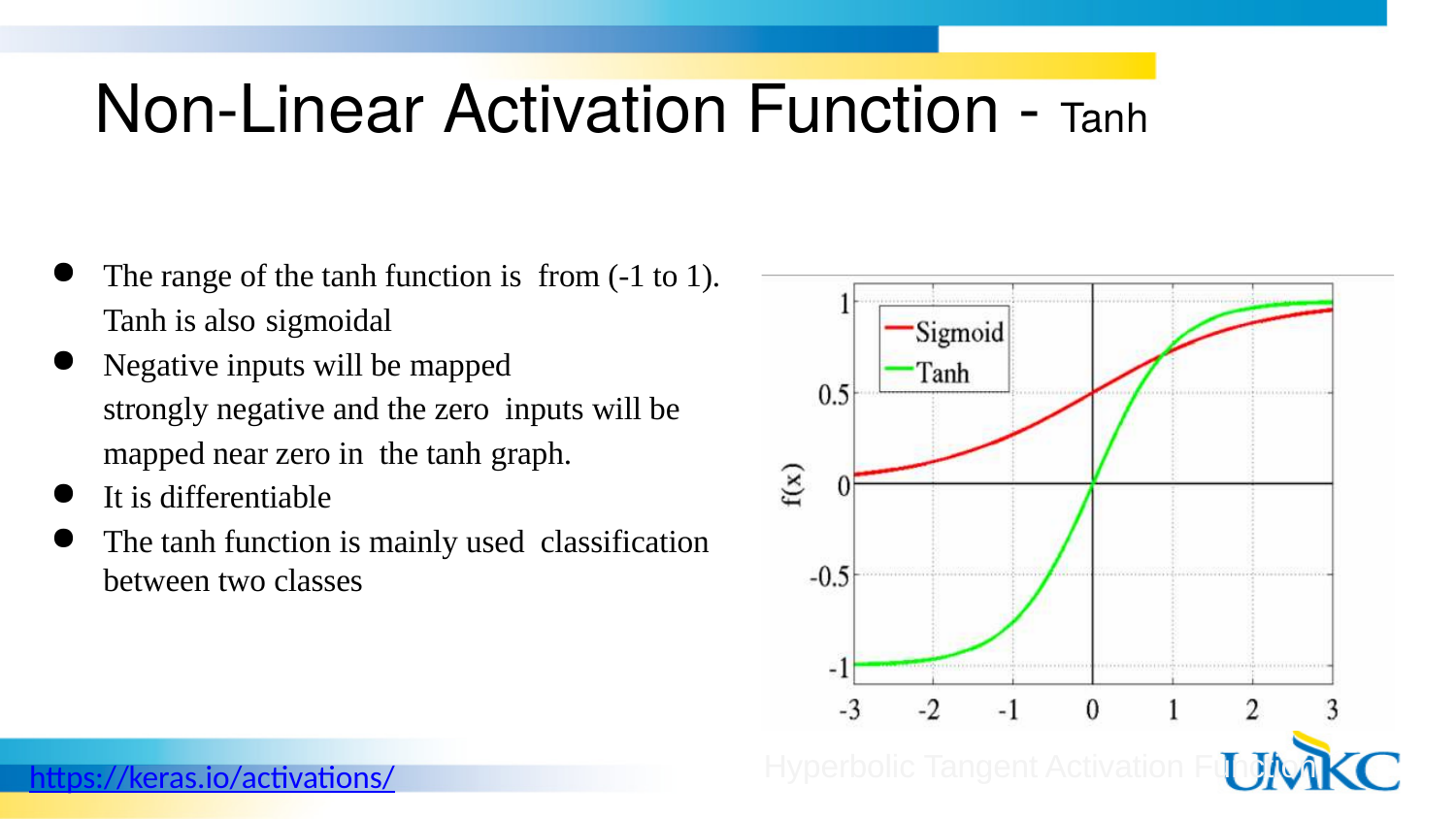

# Non-Linear Activation Function - Tanh
The range of the tanh function is  from (-1 to 1). Tanh is also sigmoidal
Negative inputs will be mapped
strongly negative and the zero  inputs will be mapped near zero in  the tanh graph.
It is differentiable
The tanh function is mainly used  classification between two classes

Hyperbolic Tangent Activation Function
https://keras.io/activations/